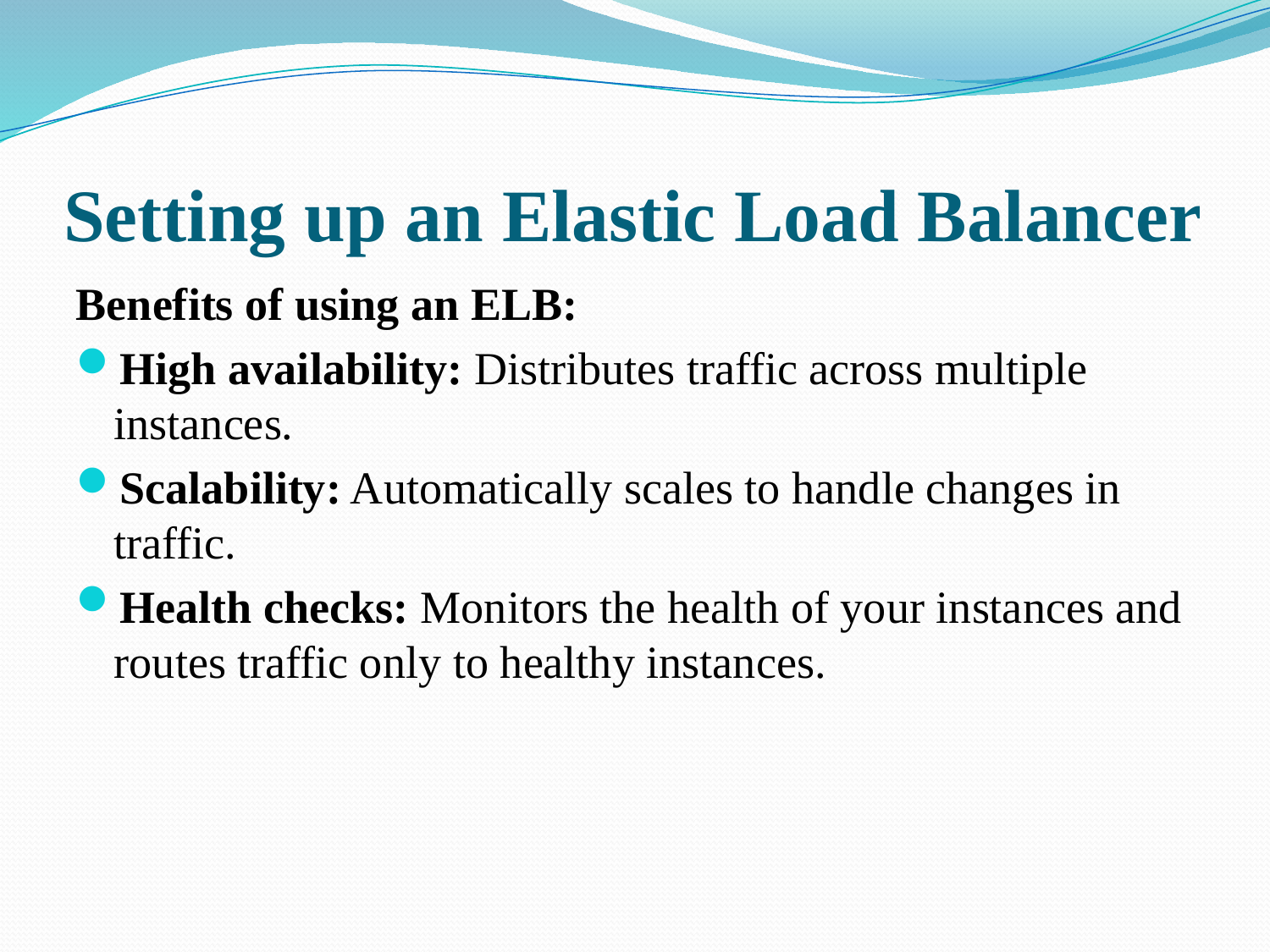

# Setting up an Elastic Load Balancer
Benefits of using an ELB:
High availability: Distributes traffic across multiple instances.
Scalability: Automatically scales to handle changes in traffic.
Health checks: Monitors the health of your instances and routes traffic only to healthy instances.